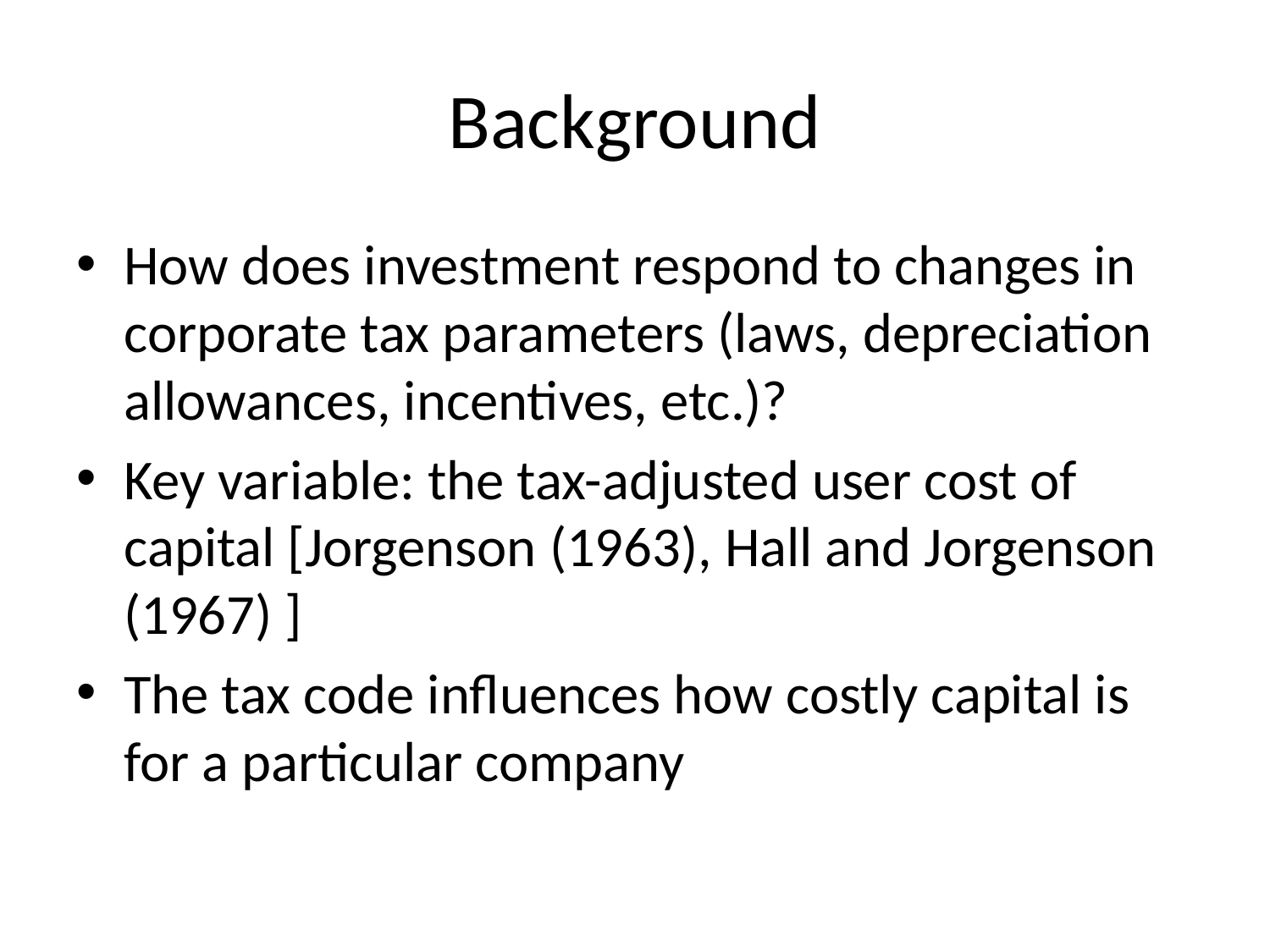

# Background
How does investment respond to changes in corporate tax parameters (laws, depreciation allowances, incentives, etc.)?
Key variable: the tax-adjusted user cost of capital [Jorgenson (1963), Hall and Jorgenson (1967) ]
The tax code influences how costly capital is for a particular company